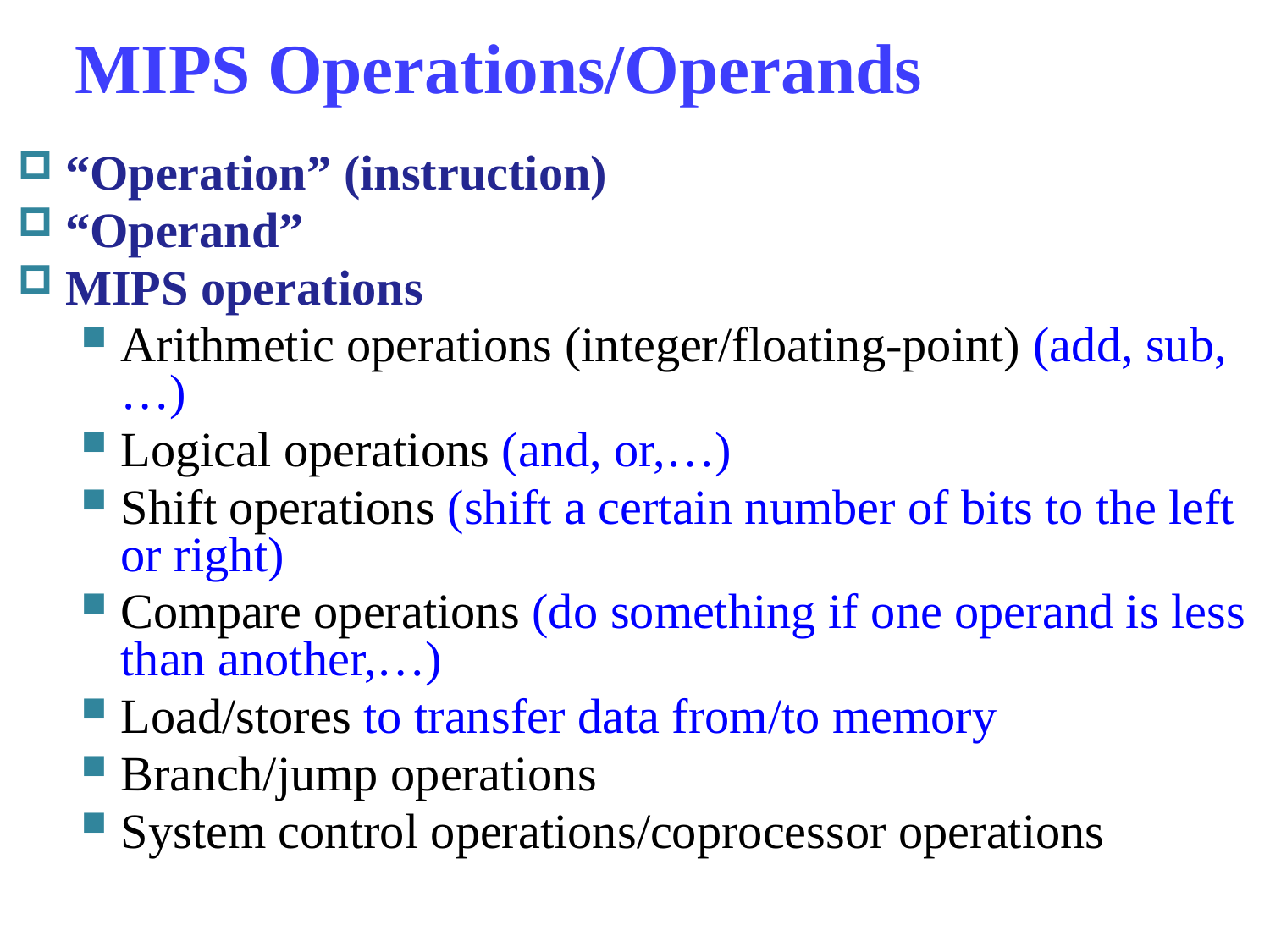

# MIPS Operations/Operands
“Operation” (instruction)
“Operand”
MIPS operations
Arithmetic operations (integer/floating-point) (add, sub,…)
Logical operations (and, or,…)
Shift operations (shift a certain number of bits to the left or right)
Compare operations (do something if one operand is less than another,…)
Load/stores to transfer data from/to memory
Branch/jump operations
System control operations/coprocessor operations